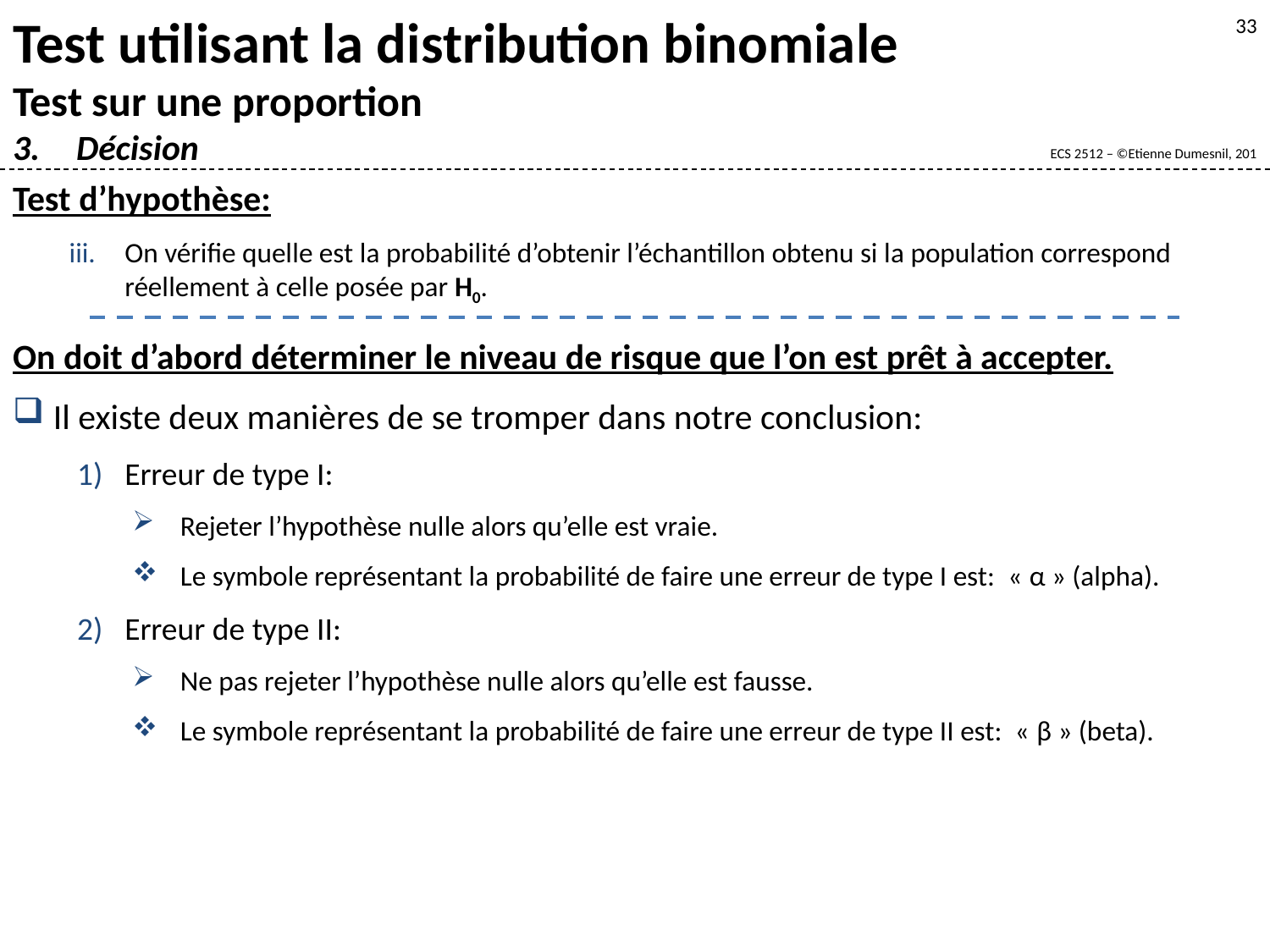

Test utilisant la distribution binomiale
Test sur une proportion
Décision
33

Test d’hypothèse:
On vérifie quelle est la probabilité d’obtenir l’échantillon obtenu si la population correspond réellement à celle posée par H0.
On doit d’abord déterminer le niveau de risque que l’on est prêt à accepter.
Il existe deux manières de se tromper dans notre conclusion:
Erreur de type I:
Rejeter l’hypothèse nulle alors qu’elle est vraie.
Le symbole représentant la probabilité de faire une erreur de type I est:  « α » (alpha).
Erreur de type II:
Ne pas rejeter l’hypothèse nulle alors qu’elle est fausse.
Le symbole représentant la probabilité de faire une erreur de type II est:  « β » (beta).